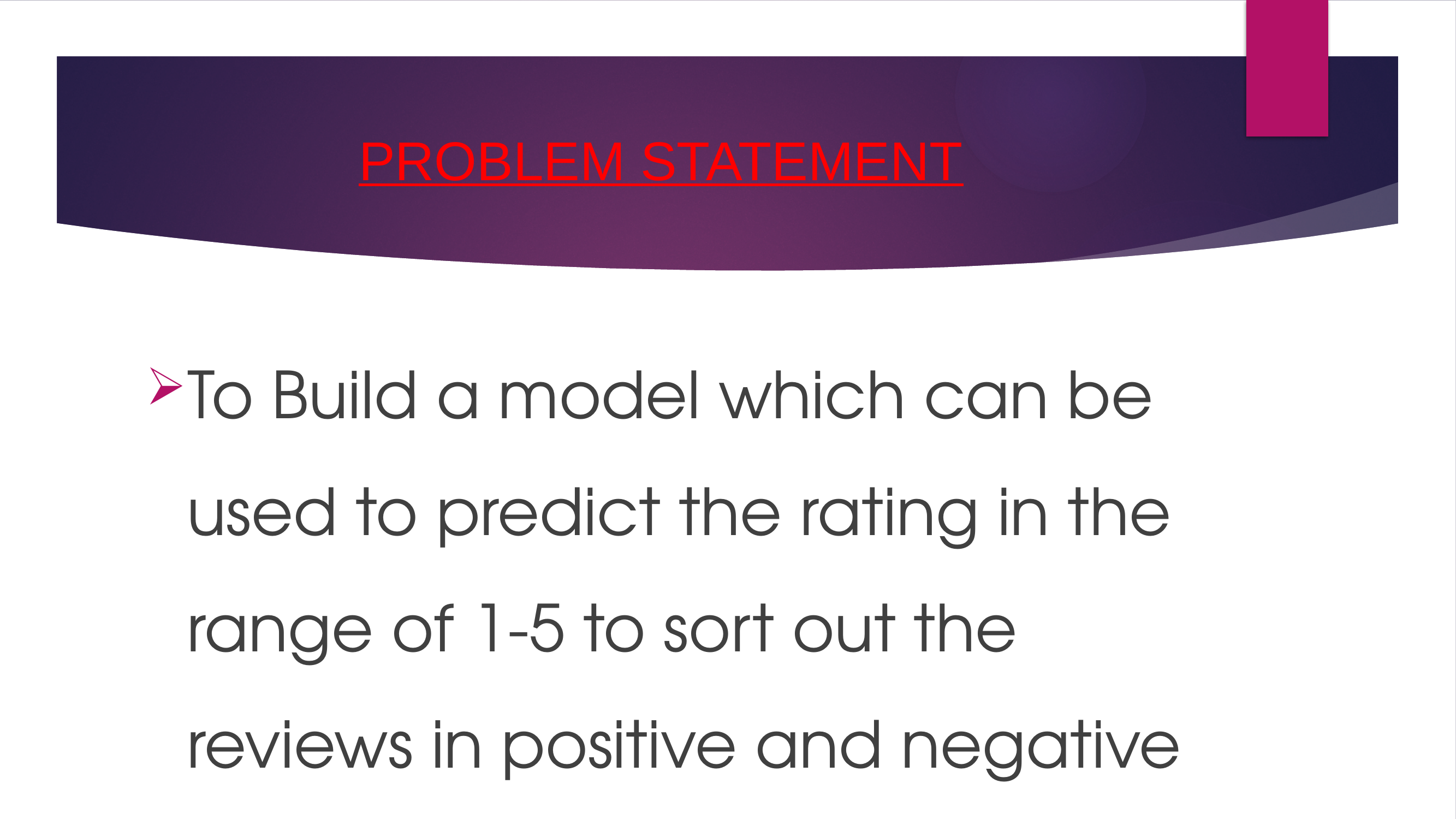

# PROBLEM STATEMENT
To Build a model which can be used to predict the rating in the range of 1-5 to sort out the reviews in positive and negative portions.
5 is the best rating whereas 1-2 are lowest ratings.
Also some reviews which are either 3-4 can be categorized for improvement the quality of the product.